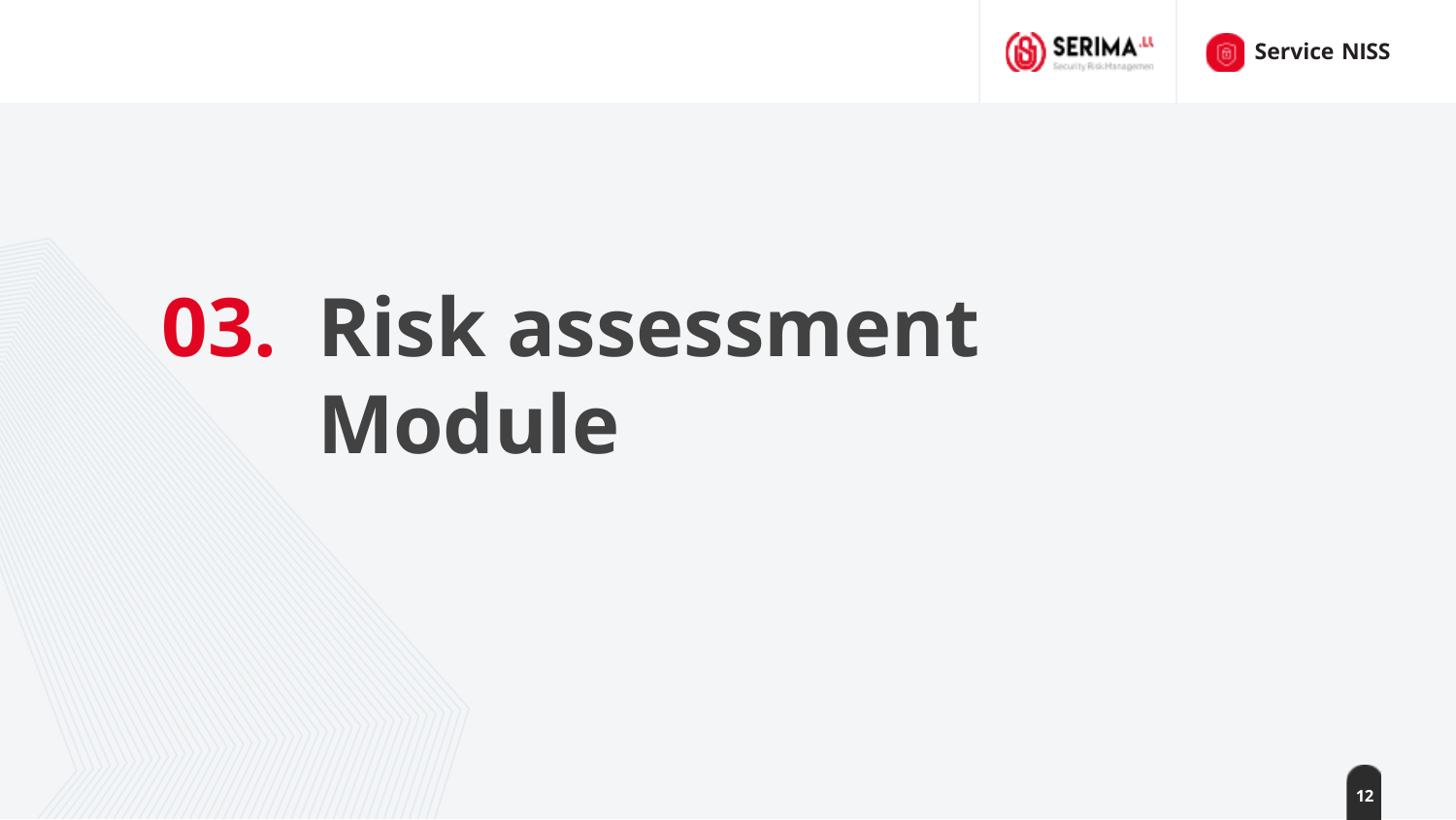

Service NISS
# 03.	Risk assessment Module
12